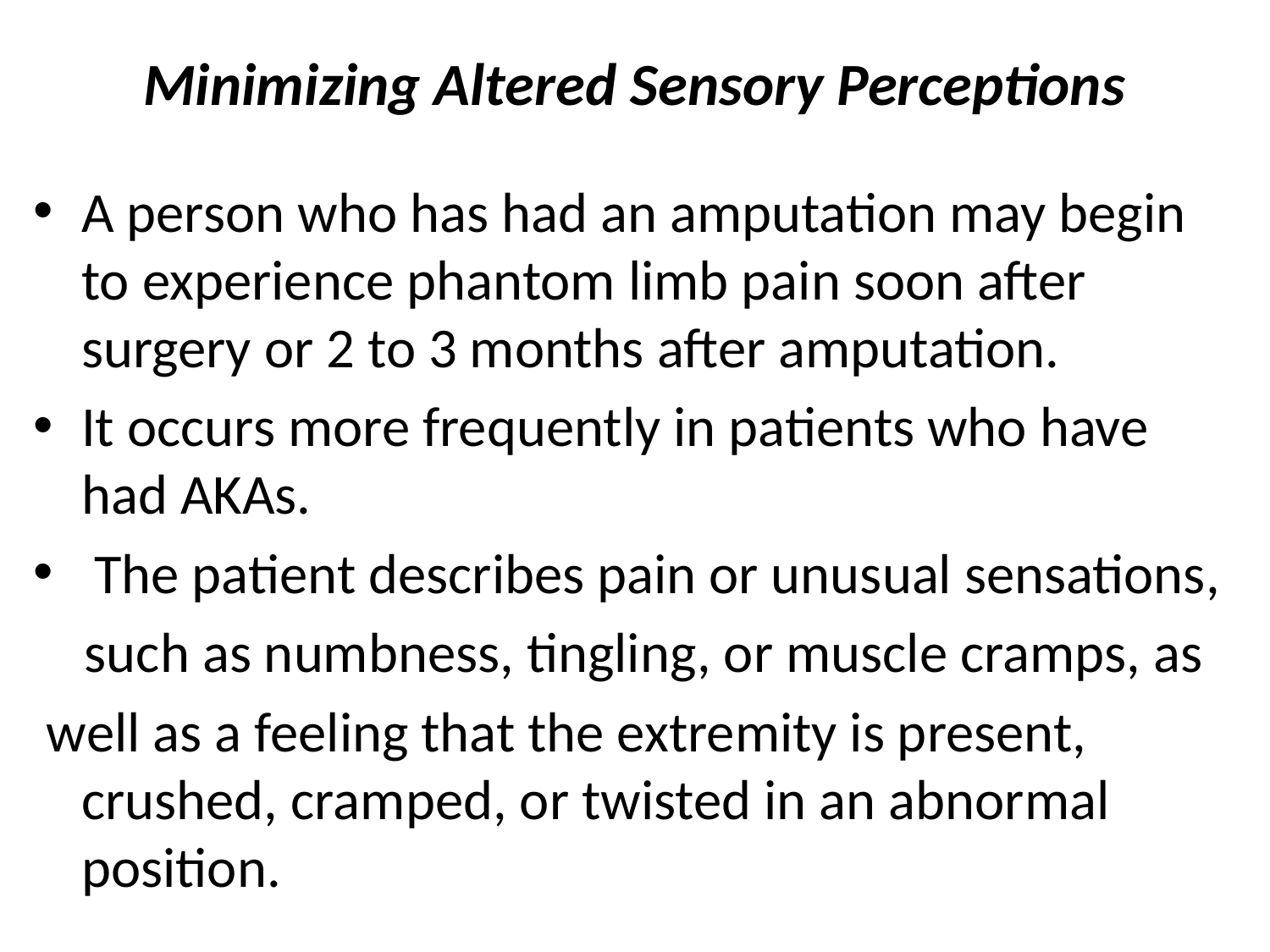

# Minimizing Altered Sensory Perceptions
A person who has had an amputation may begin to experience phantom limb pain soon after surgery or 2 to 3 months after amputation.
It occurs more frequently in patients who have had AKAs.
 The patient describes pain or unusual sensations,
    such as numbness, tingling, or muscle cramps, as
 well as a feeling that the extremity is present, crushed, cramped, or twisted in an abnormal position.